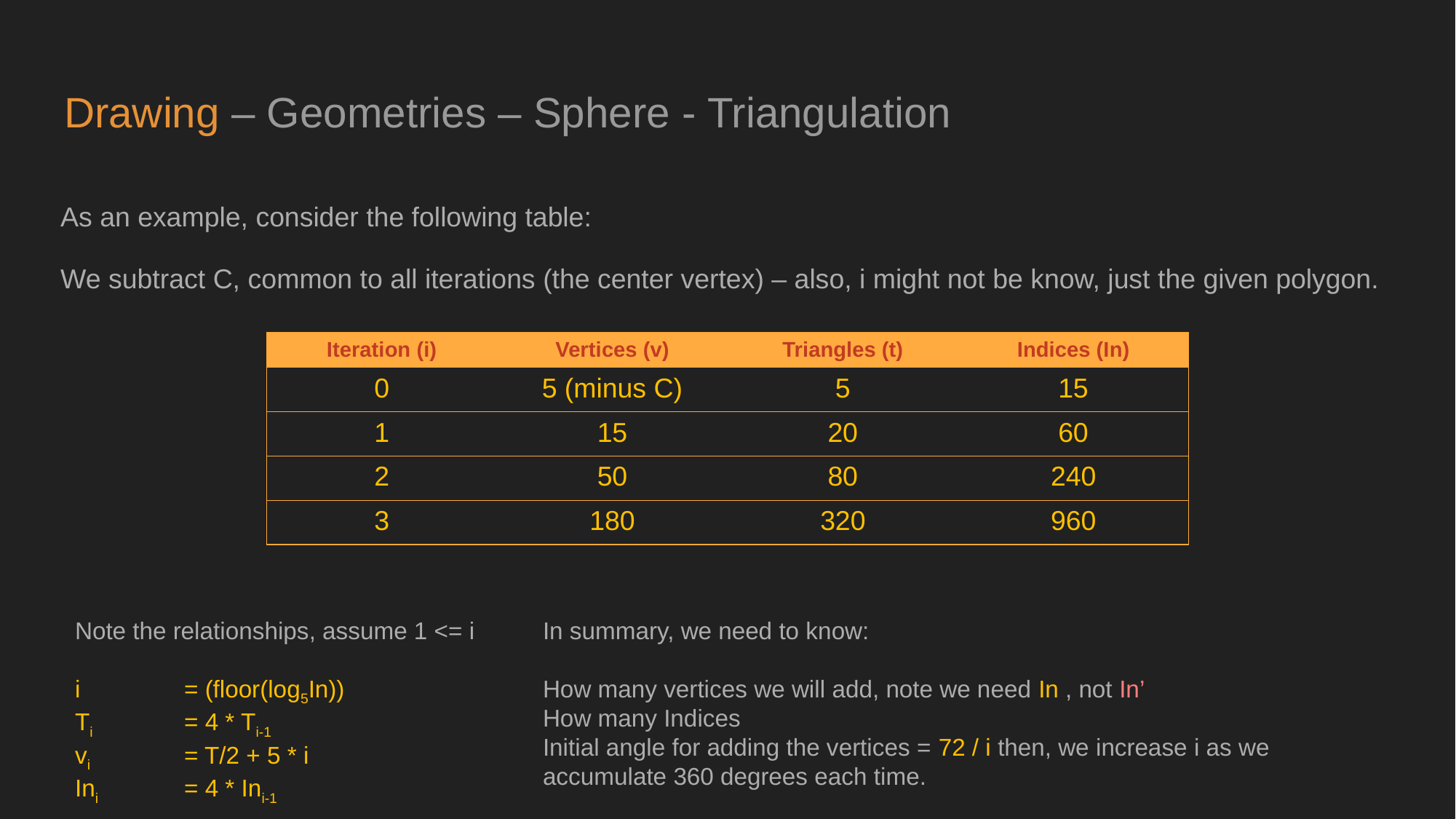

# Drawing – Geometries – Sphere - Triangulation
As an example, consider the following table:
We subtract C, common to all iterations (the center vertex) – also, i might not be know, just the given polygon.
| Iteration (i) | Vertices (v) | Triangles (t) | Indices (In) |
| --- | --- | --- | --- |
| 0 | 5 (minus C) | 5 | 15 |
| 1 | 15 | 20 | 60 |
| 2 | 50 | 80 | 240 |
| 3 | 180 | 320 | 960 |
Note the relationships, assume 1 <= i

i	= (floor(log5In))
Ti 	= 4 * Ti-1
vi 	= T/2 + 5 * i
Ini 	= 4 * Ini-1

In summary, we need to know:

How many vertices we will add, note we need In , not In’
How many Indices
Initial angle for adding the vertices = 72 / i then, we increase i as we accumulate 360 degrees each time.